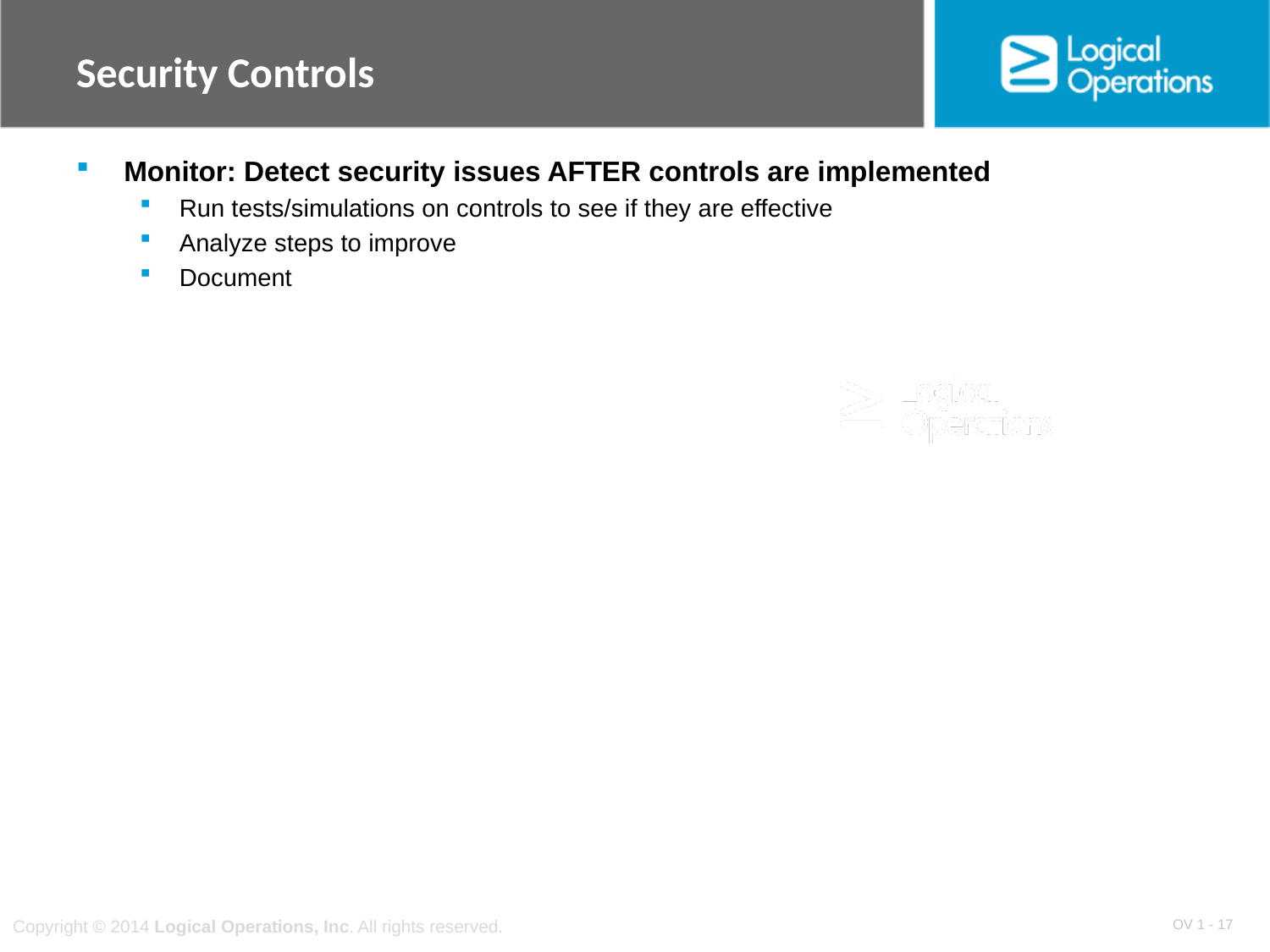

# Security Controls
Monitor: Detect security issues AFTER controls are implemented
Run tests/simulations on controls to see if they are effective
Analyze steps to improve
Document